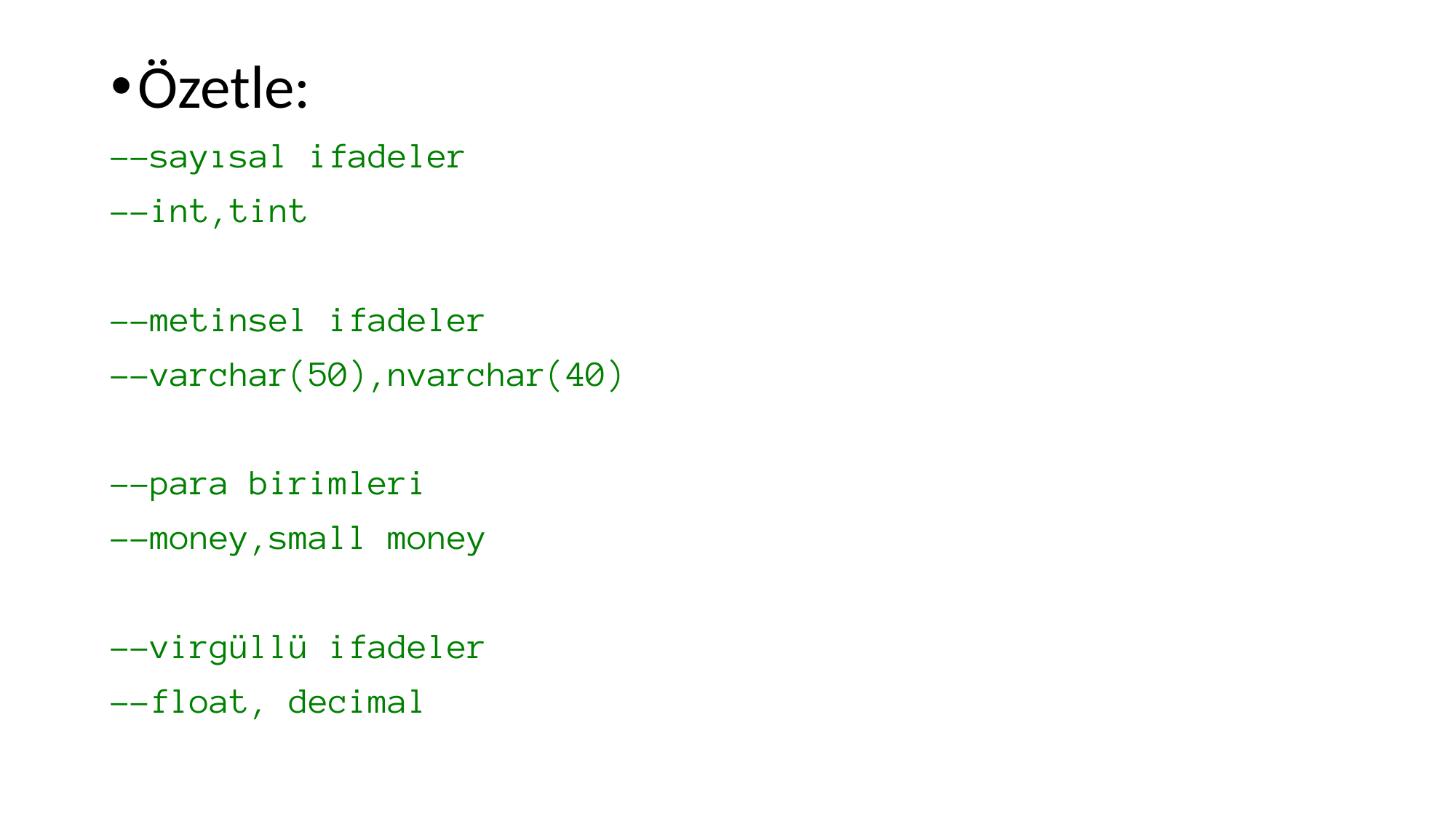

Özetle:
--sayısal ifadeler
--int,tint

--metinsel ifadeler
--varchar(50),nvarchar(40)

--para birimleri
--money,small money

--virgüllü ifadeler
--float, decimal